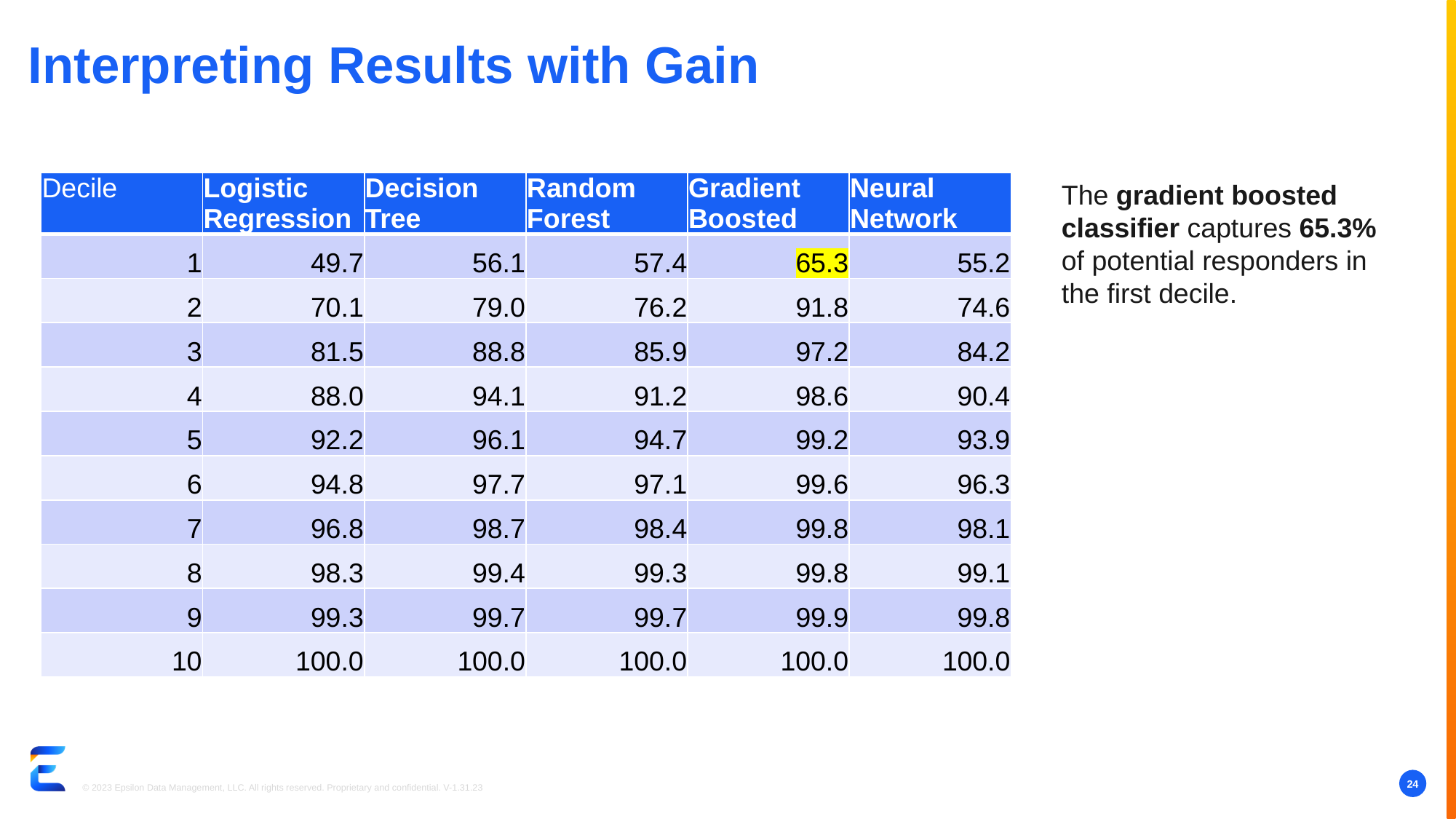

# Interpreting Results with Gain
| Decile | Logistic Regression | Decision Tree | Random Forest | Gradient Boosted | Neural Network |
| --- | --- | --- | --- | --- | --- |
| 1 | 49.7 | 56.1 | 57.4 | 65.3 | 55.2 |
| 2 | 70.1 | 79.0 | 76.2 | 91.8 | 74.6 |
| 3 | 81.5 | 88.8 | 85.9 | 97.2 | 84.2 |
| 4 | 88.0 | 94.1 | 91.2 | 98.6 | 90.4 |
| 5 | 92.2 | 96.1 | 94.7 | 99.2 | 93.9 |
| 6 | 94.8 | 97.7 | 97.1 | 99.6 | 96.3 |
| 7 | 96.8 | 98.7 | 98.4 | 99.8 | 98.1 |
| 8 | 98.3 | 99.4 | 99.3 | 99.8 | 99.1 |
| 9 | 99.3 | 99.7 | 99.7 | 99.9 | 99.8 |
| 10 | 100.0 | 100.0 | 100.0 | 100.0 | 100.0 |
The gradient boosted classifier captures 65.3% of potential responders in the first decile.